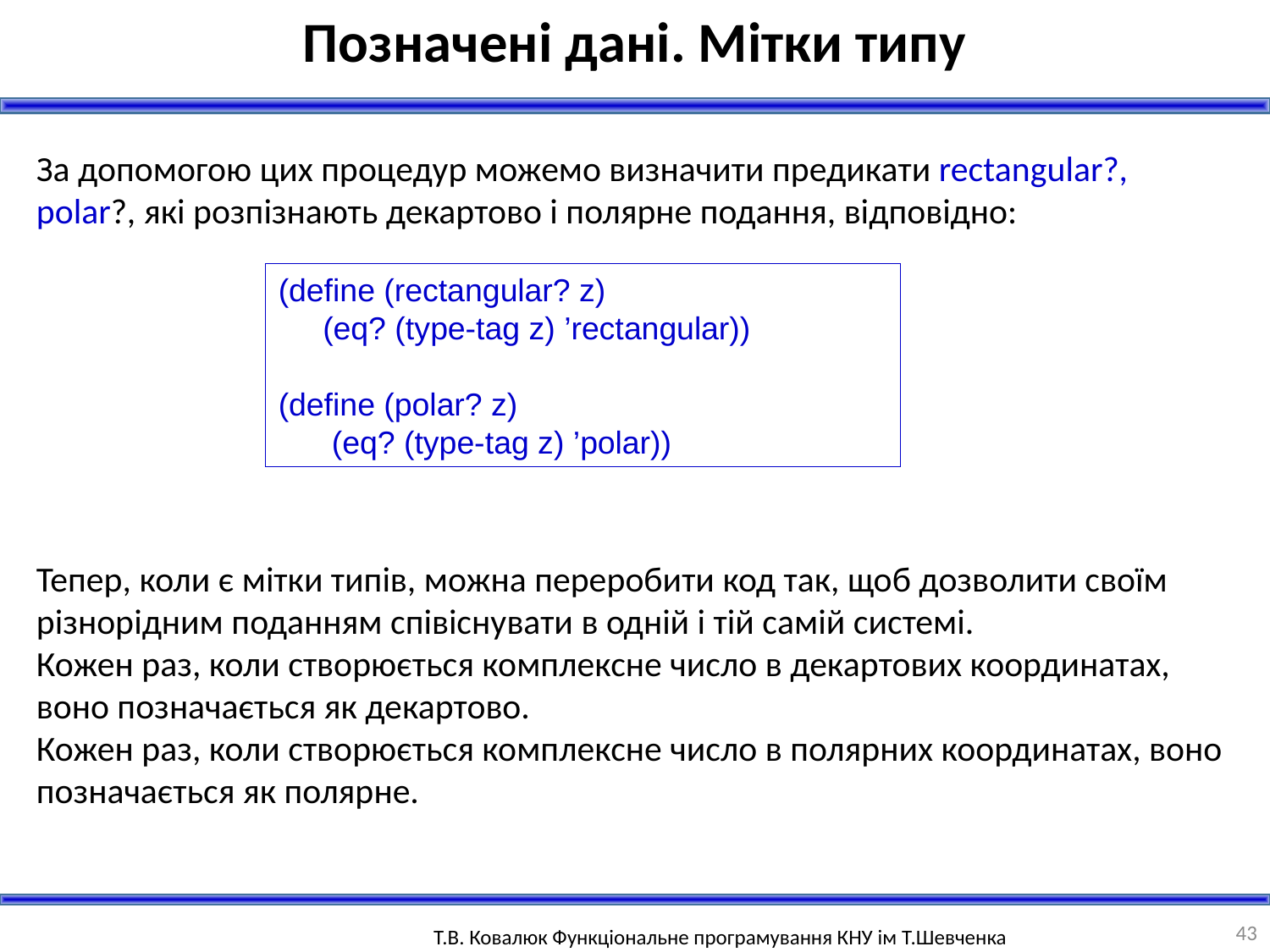

Позначені дані. Мітки типу
За допомогою цих процедур можемо визначити предикати rectangular?,  polar?, які розпізнають декартово і полярне подання, відповідно:
(define (rectangular? z)
     (eq? (type-tag z) ’rectangular))

(define (polar? z)
      (eq? (type-tag z) ’polar))
Тепер, коли є мітки типів, можна переробити код так, щоб дозволити своїм різнорідним поданням співіснувати в одній і тій самій системі.
Кожен раз, коли створюється комплексне число в декартових координатах, воно позначається як декартово.
Кожен раз, коли створюється комплексне число в полярних координатах, воно позначається як полярне.
43